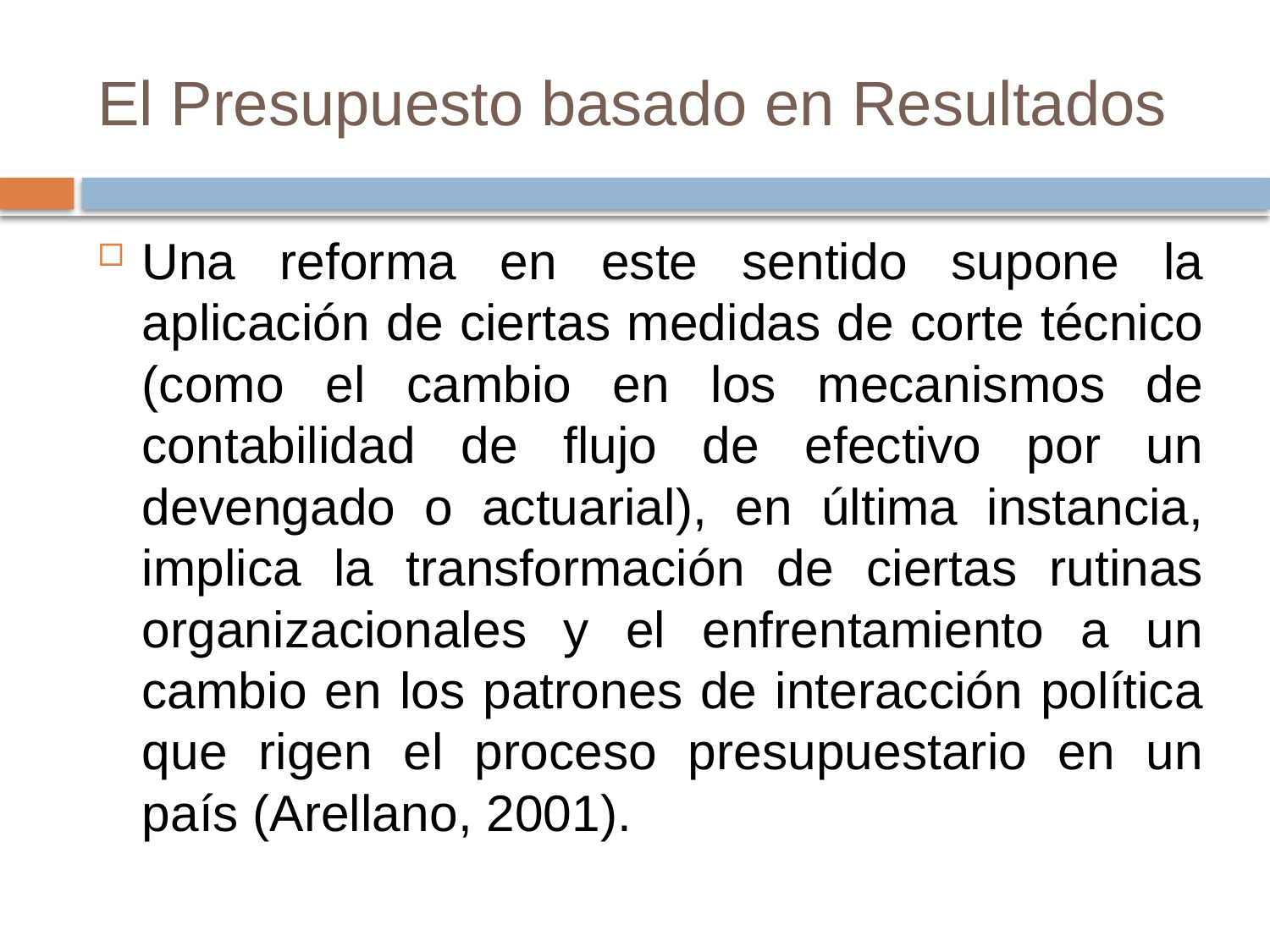

# El Presupuesto basado en Resultados
Una reforma en este sentido supone la aplicación de ciertas medidas de corte técnico (como el cambio en los mecanismos de contabilidad de flujo de efectivo por un devengado o actuarial), en última instancia, implica la transformación de ciertas rutinas organizacionales y el enfrentamiento a un cambio en los patrones de interacción política que rigen el proceso presupuestario en un país (Arellano, 2001).